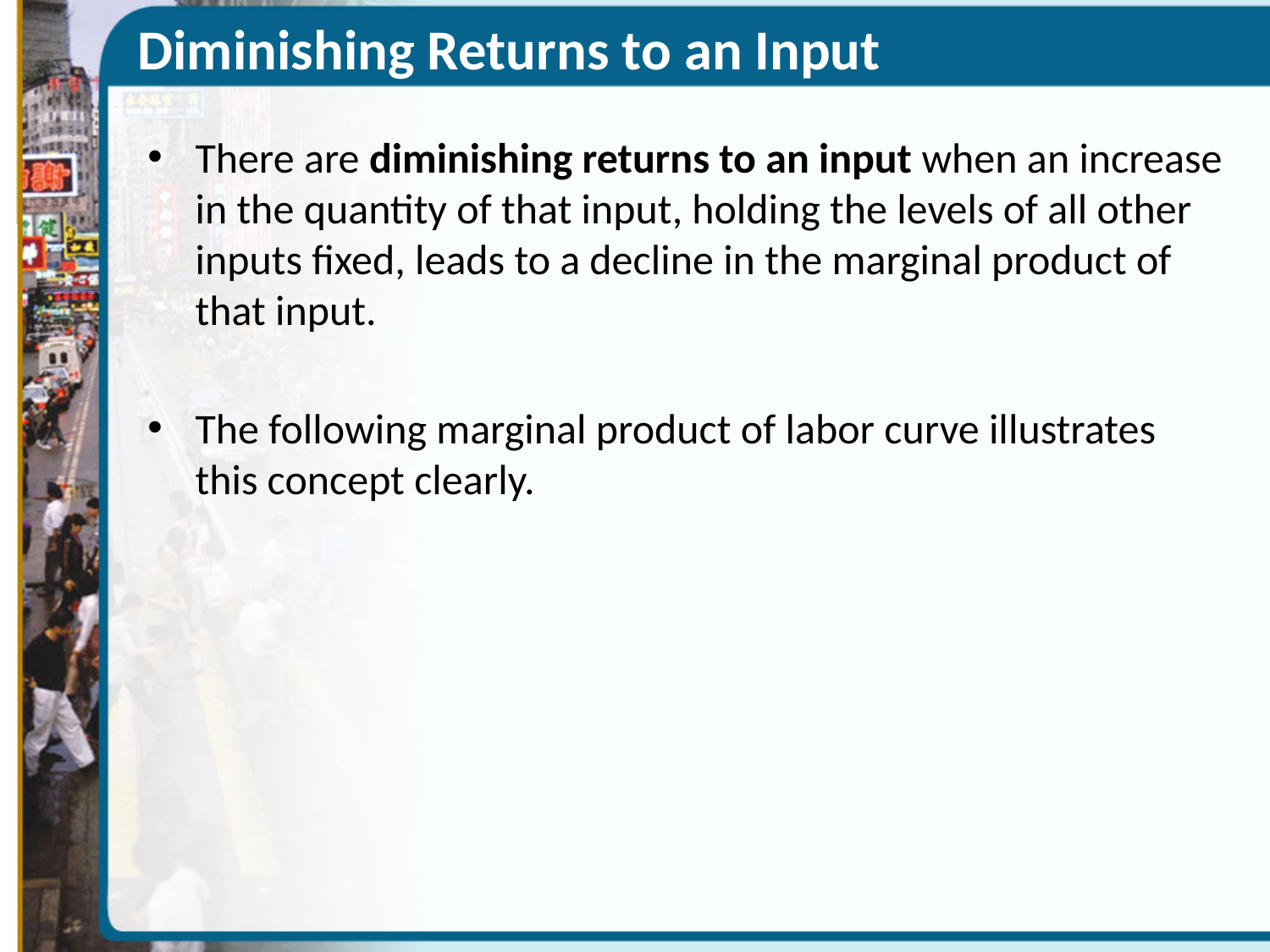

Diminishing Returns to an Input
There are diminishing returns to an input when an increase in the quantity of that input, holding the levels of all other inputs fixed, leads to a decline in the marginal product of that input.

The following marginal product of labor curve illustrates this concept clearly.